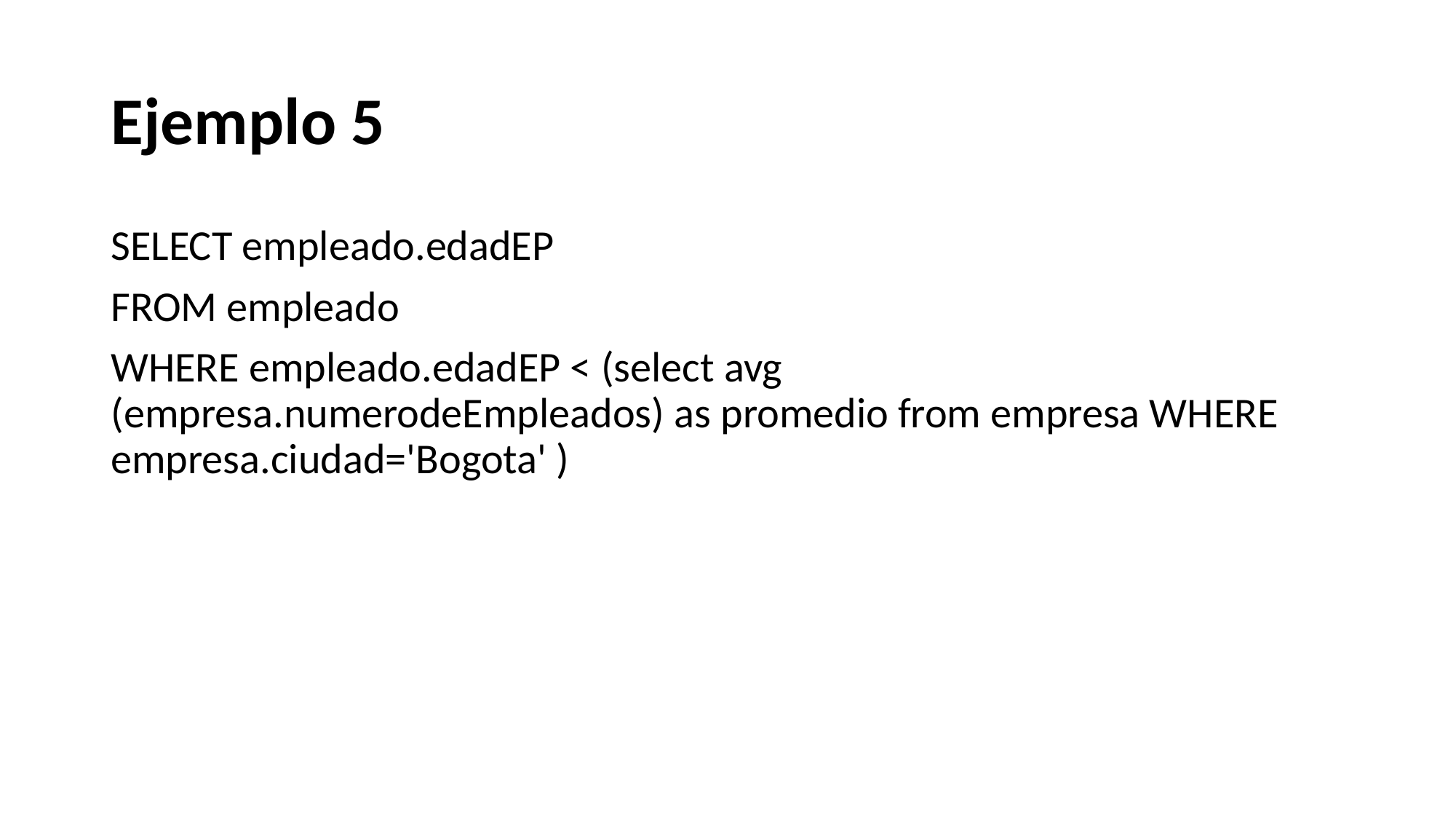

# Ejemplo 5
SELECT empleado.edadEP
FROM empleado
WHERE empleado.edadEP < (select avg (empresa.numerodeEmpleados) as promedio from empresa WHERE empresa.ciudad='Bogota' )